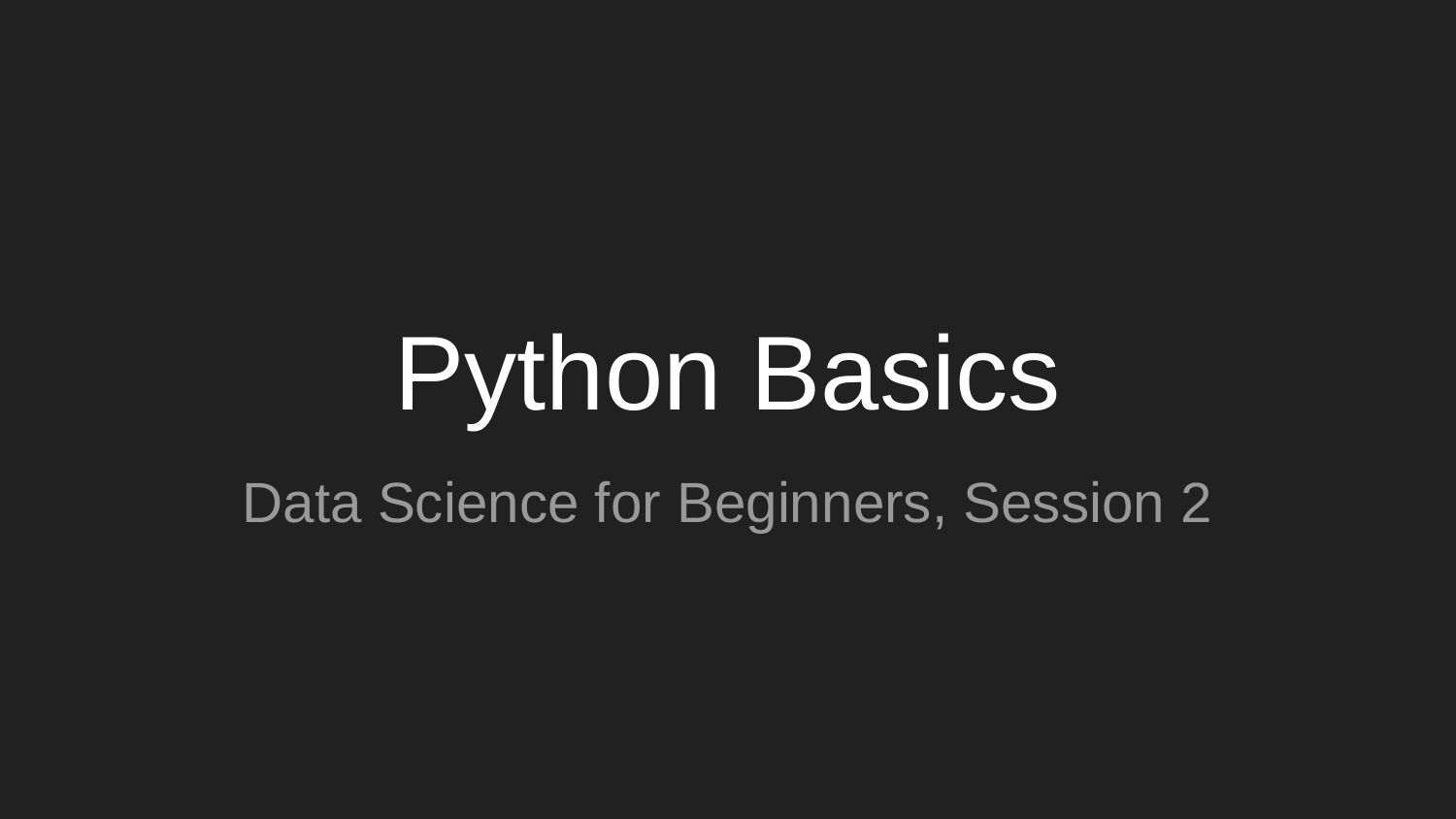

# Python Basics
Data Science for Beginners, Session 2